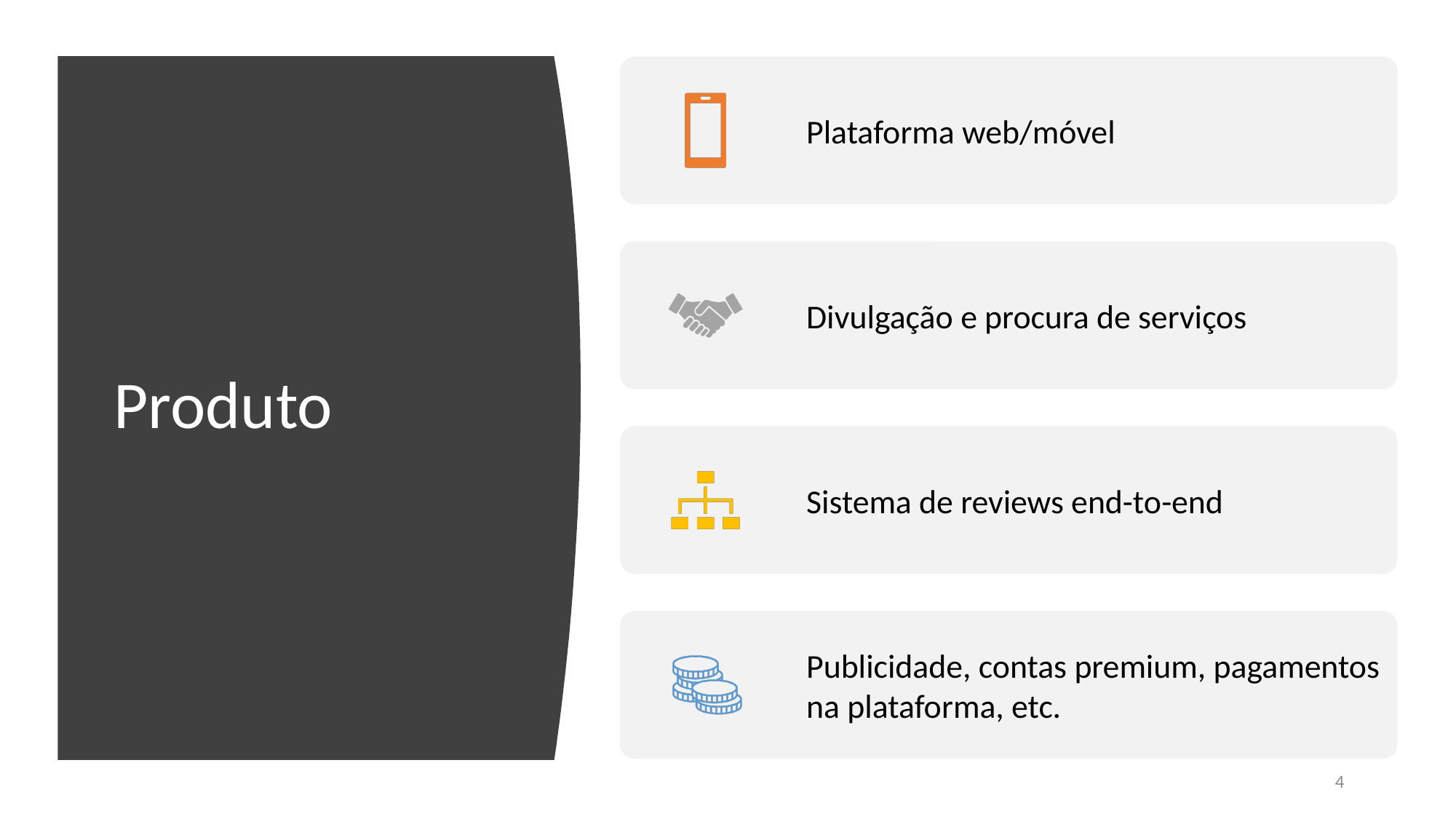

Plataforma web/móvel
Divulgação e procura de serviços
Sistema de reviews end-to-end
Publicidade, contas premium, pagamentos na plataforma, etc.

# Produto
4